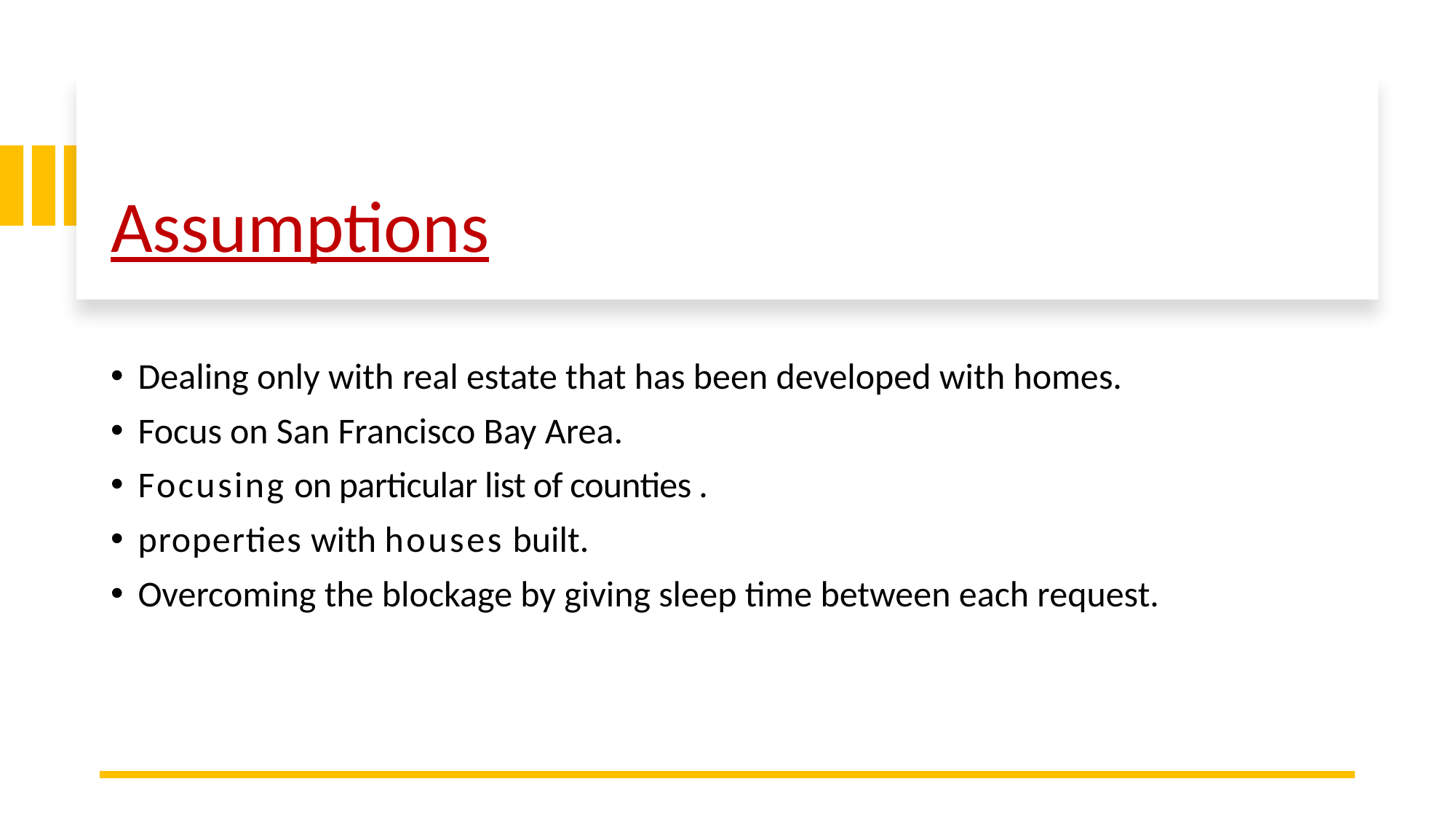

# Assumptions

Dealing only with real estate that has been developed with homes.
Focus on San Francisco Bay Area.
Focusing on particular list of counties .
properties with houses built.
Overcoming the blockage by giving sleep time between each request.